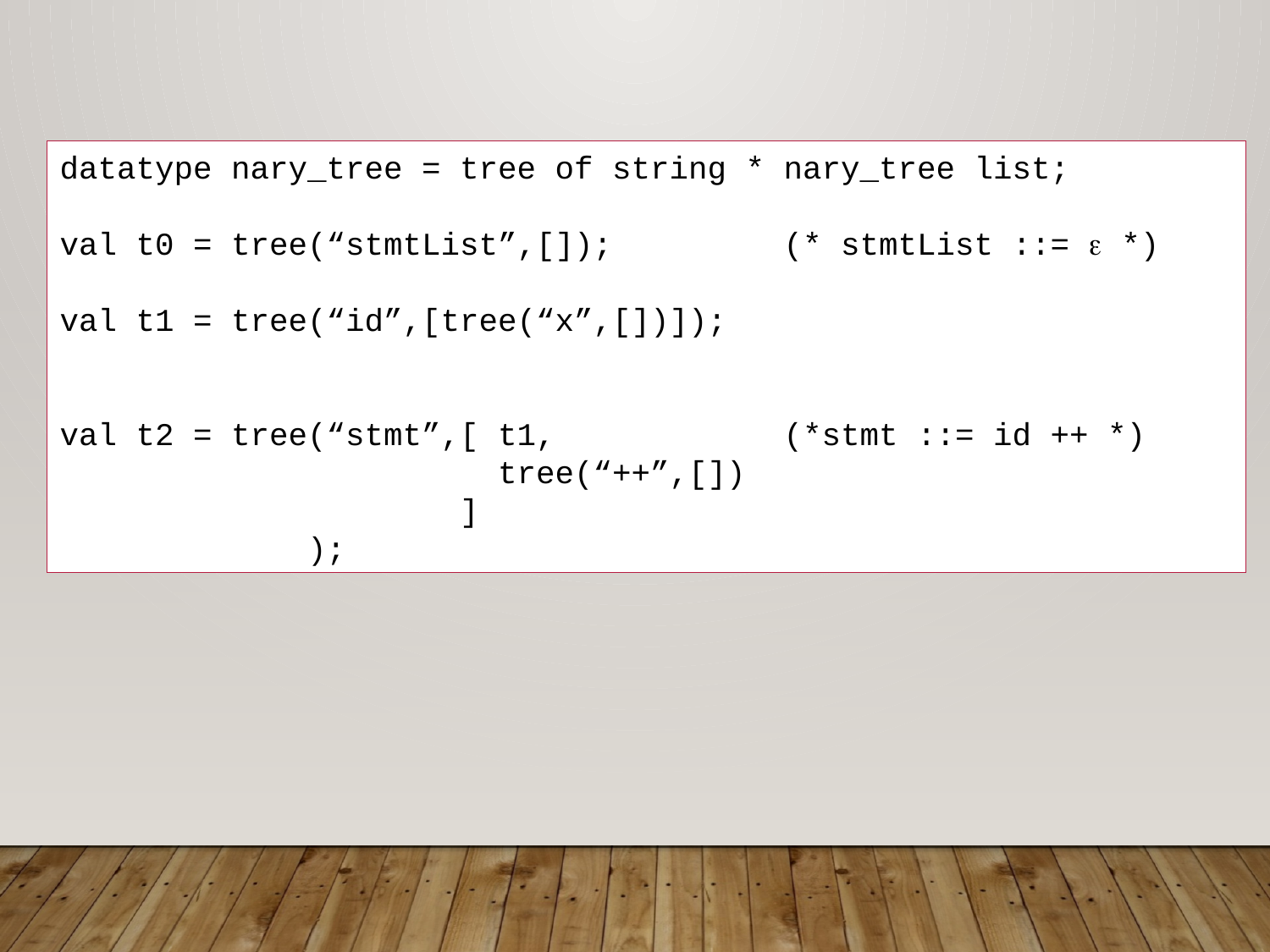

datatype nary_tree = tree of string * nary_tree list;

val t0 = tree(“stmtList”,[]);         (* stmtList ::= ε *)

val t1 = tree(“id”,[tree(“x”,[])]);

val t2 = tree(“stmt”,[ t1,            (*stmt ::= id ++ *)
                       tree(“++”,[])
                     ]
             );